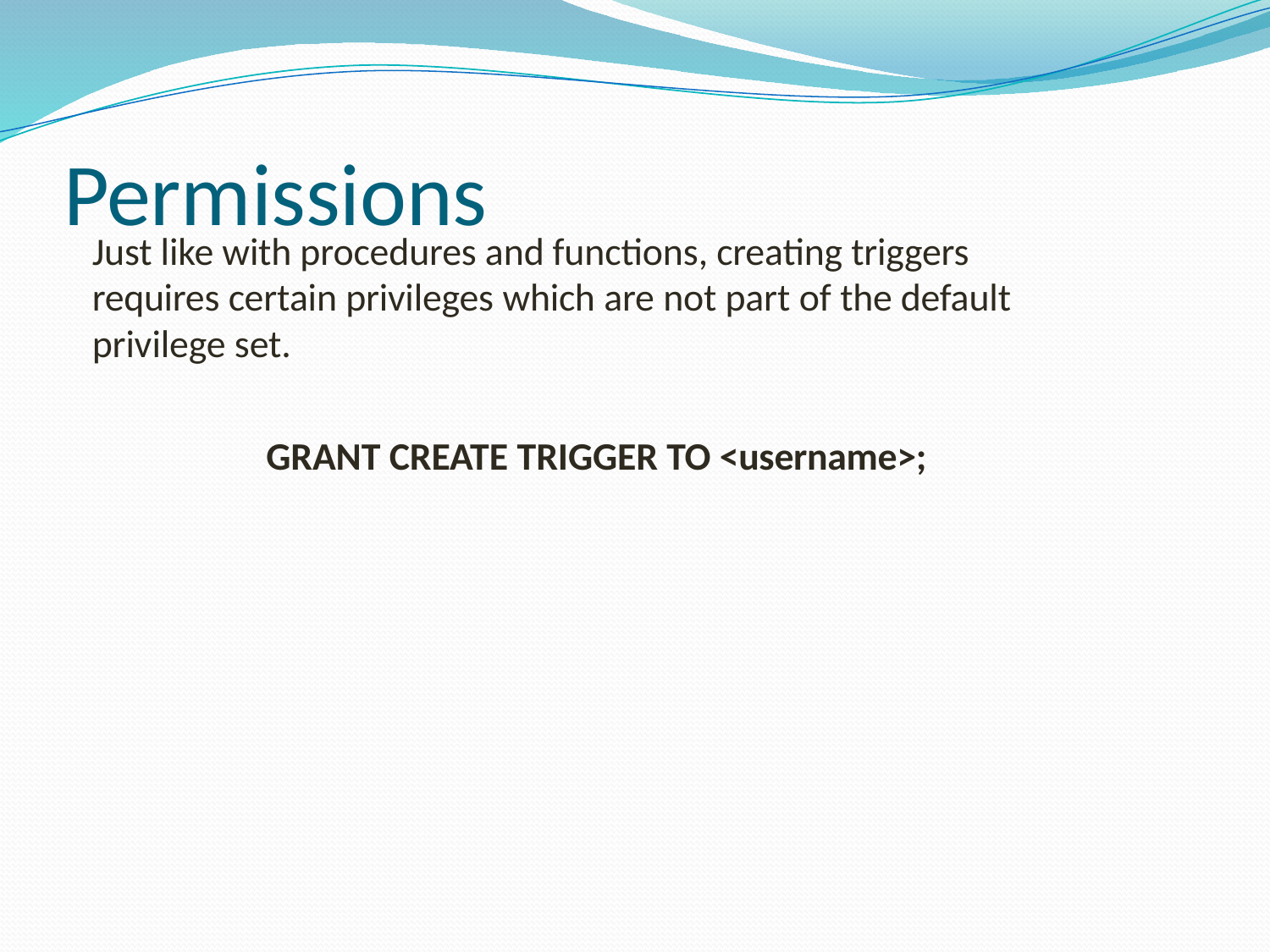

# Permissions
Just like with procedures and functions, creating triggers  requires certain privileges which are not part of the default  privilege set.

GRANT CREATE TRIGGER TO <username>;